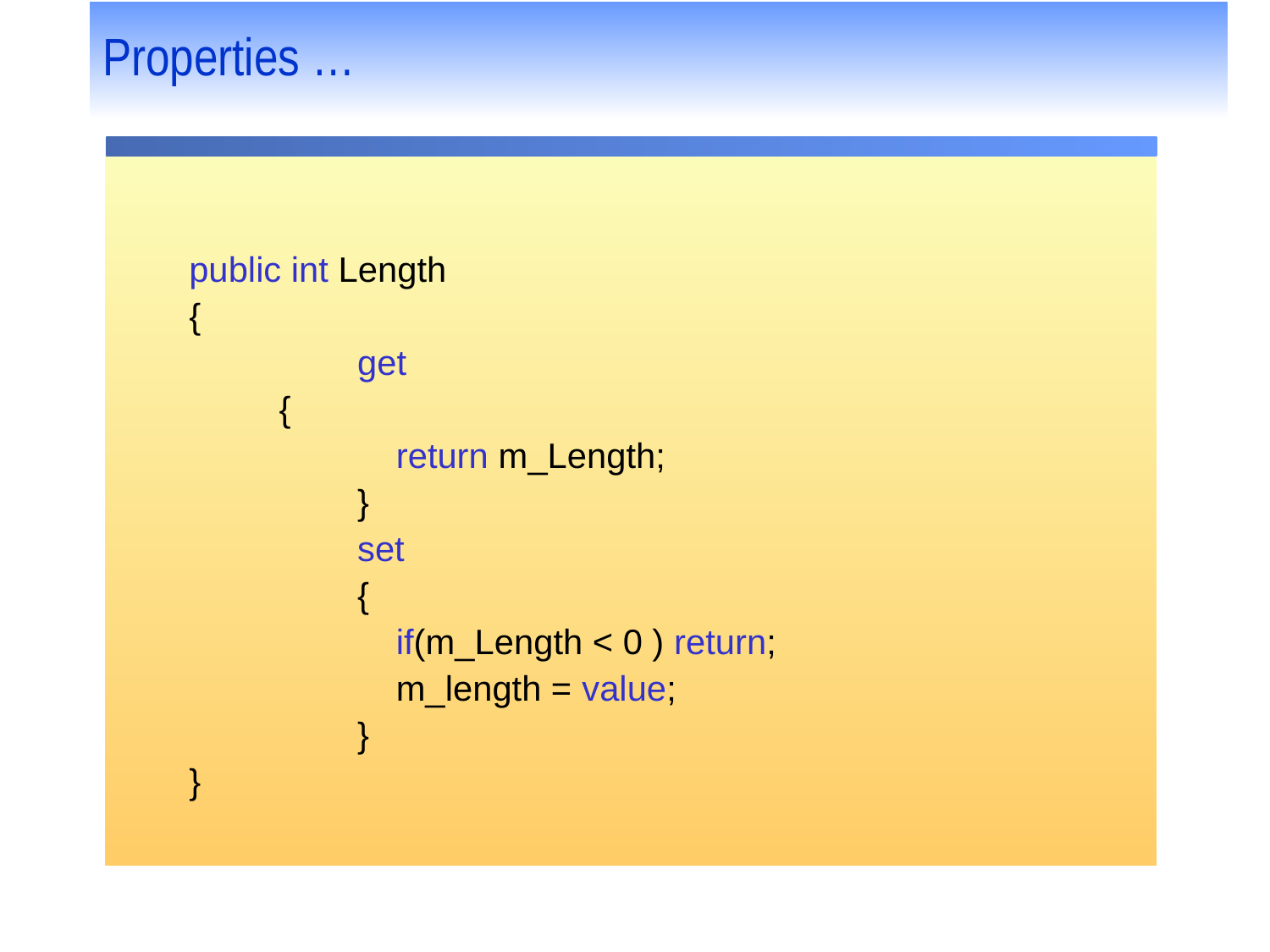

# Properties …

public int Length
{
		get
	     {
		    return m_Length;
		}
		set
		{
		    if(m_Length < 0 ) return;
		    m_length = value;
		}
}